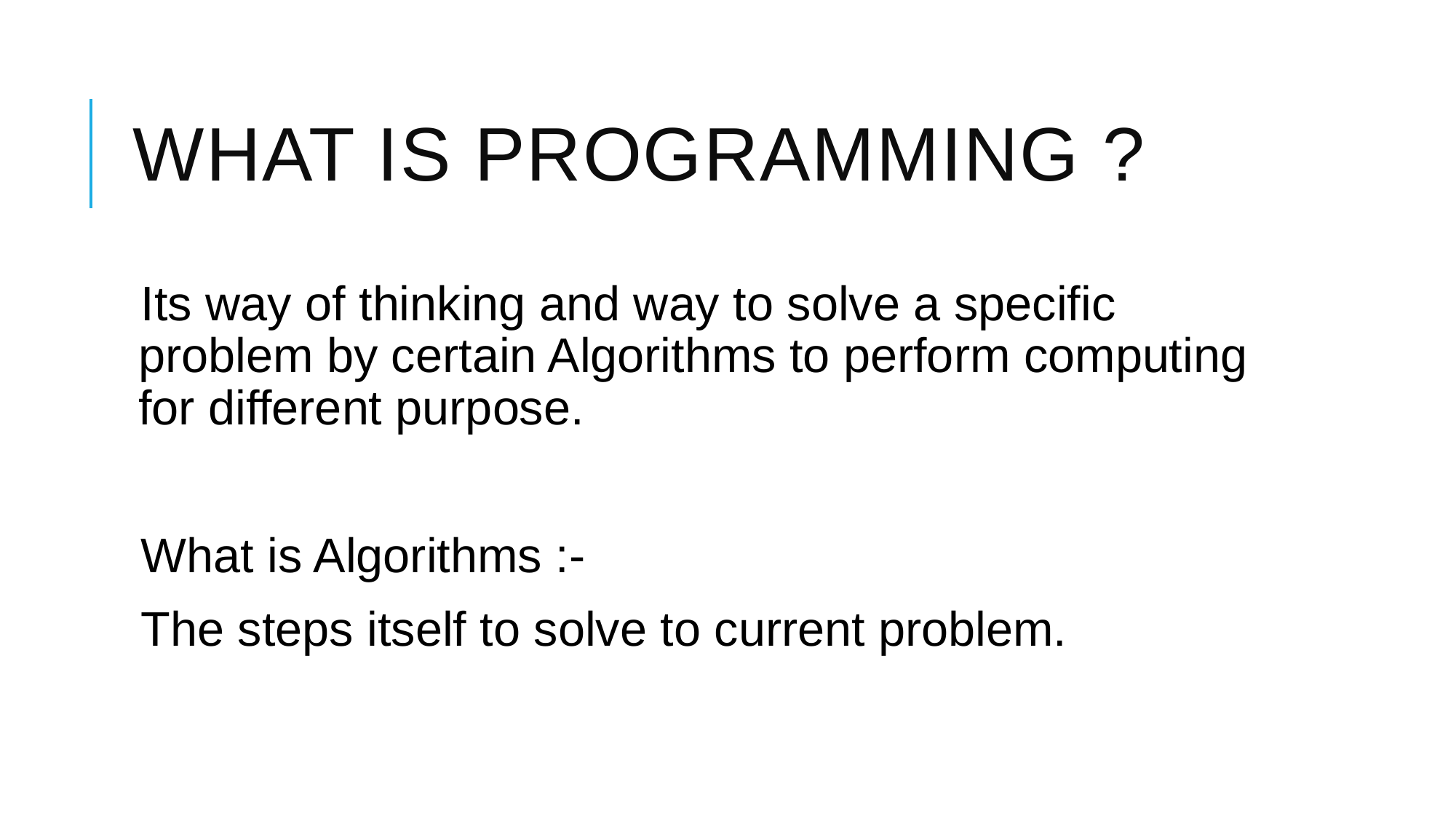

# What is programming ?
Its way of thinking and way to solve a specific problem by certain Algorithms to perform computing for different purpose.

What is Algorithms :-
The steps itself to solve to current problem.